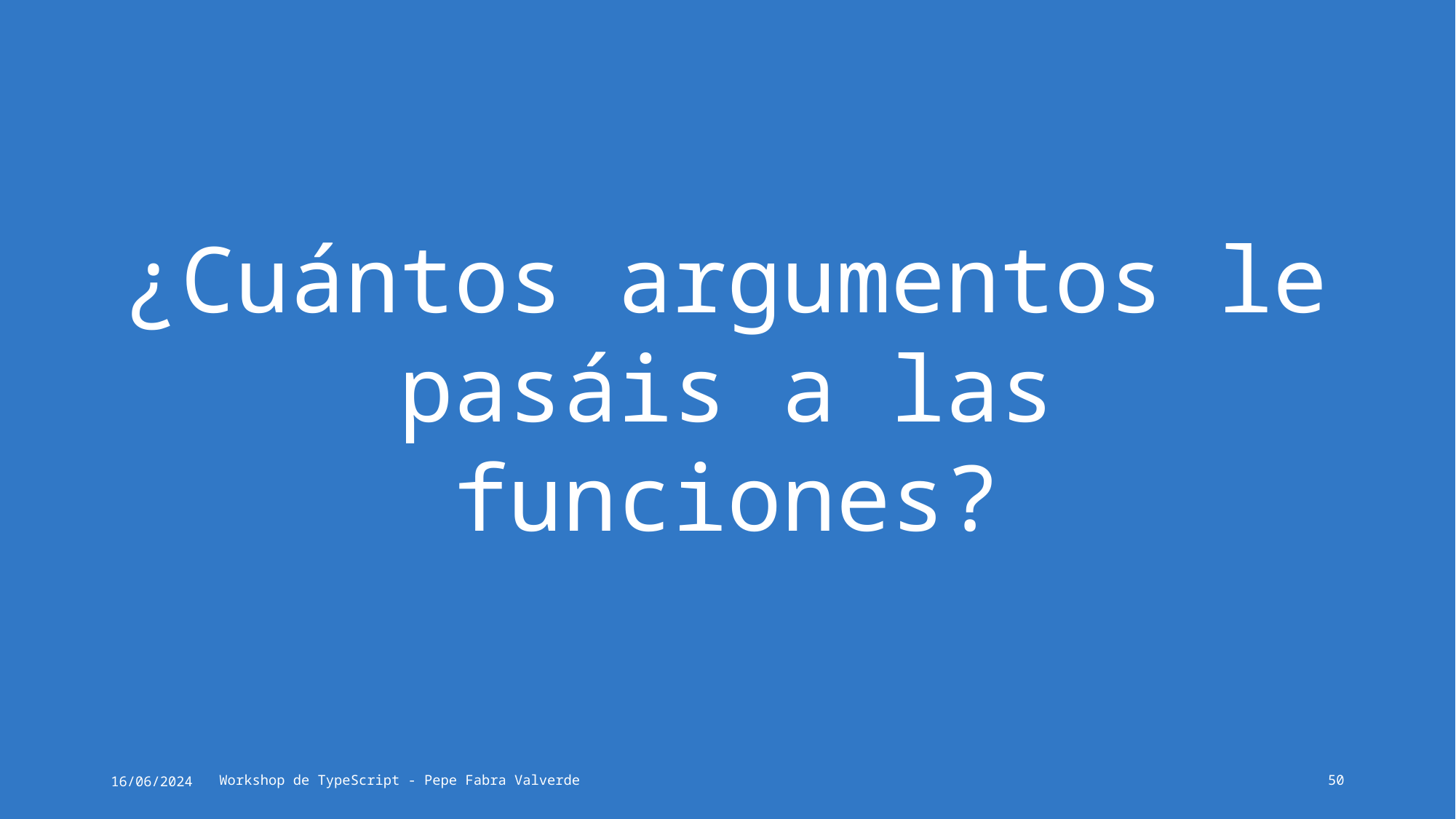

# ¿Cuántos argumentos le pasáis a las funciones?
16/06/2024
Workshop de TypeScript - Pepe Fabra Valverde
50